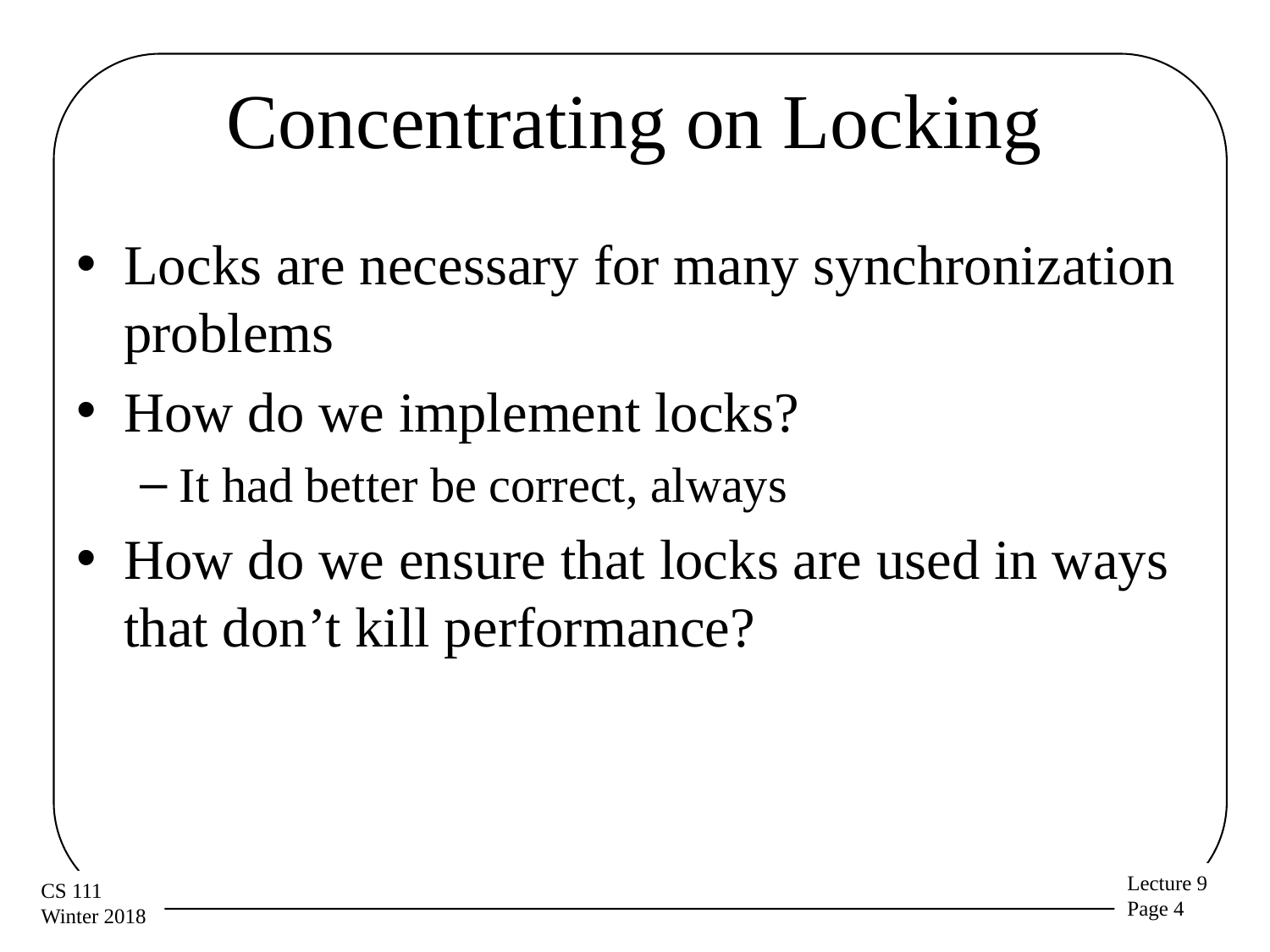

# Concentrating on Locking
Locks are necessary for many synchronization problems
How do we implement locks?
It had better be correct, always
How do we ensure that locks are used in ways that don’t kill performance?